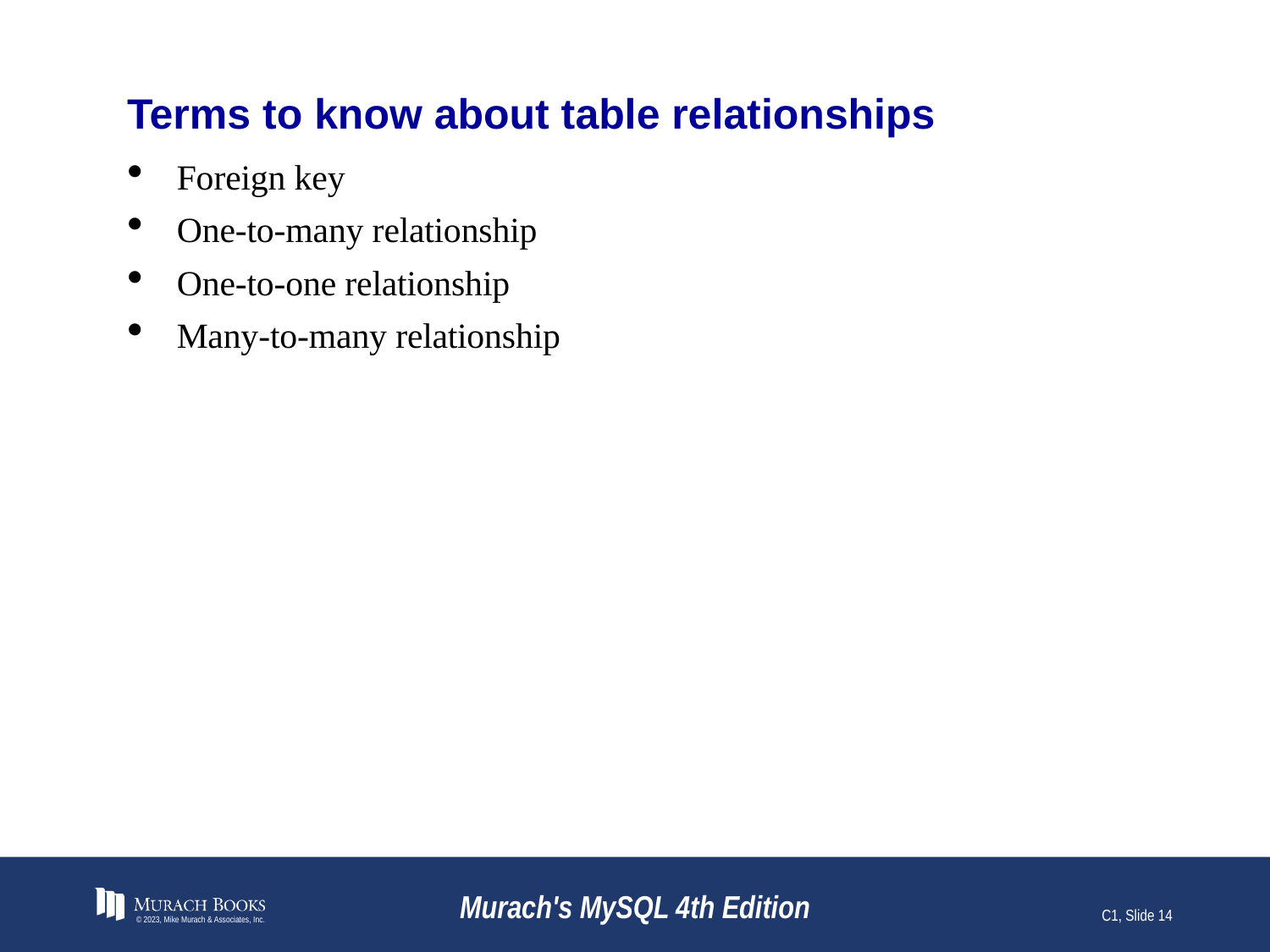

# Terms to know about table relationships
Foreign key
One-to-many relationship
One-to-one relationship
Many-to-many relationship
© 2023, Mike Murach & Associates, Inc.
Murach's MySQL 4th Edition

C1, Slide 14